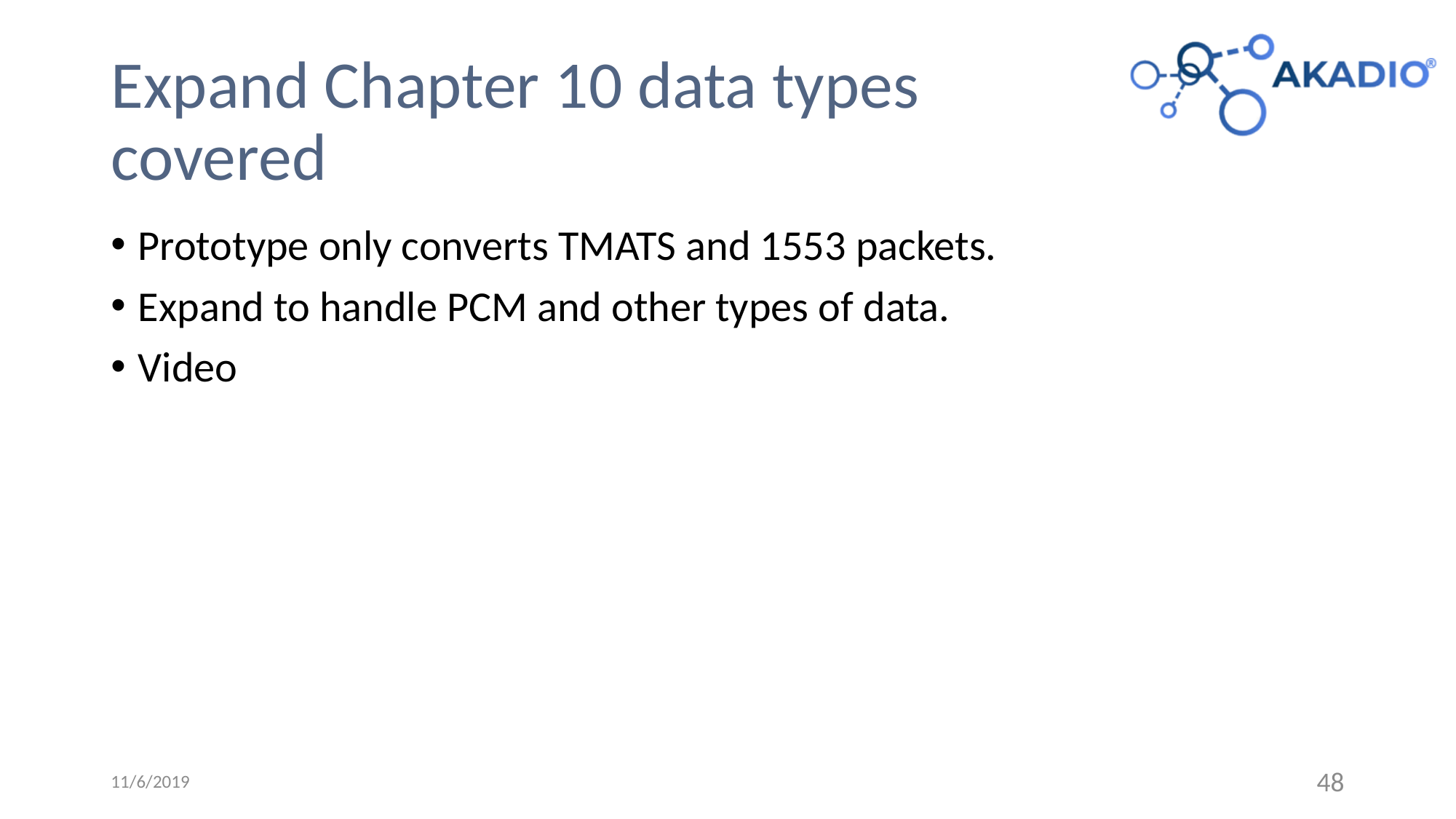

# Expand Chapter 10 data types covered
Prototype only converts TMATS and 1553 packets.
Expand to handle PCM and other types of data.
Video
11/6/2019
48